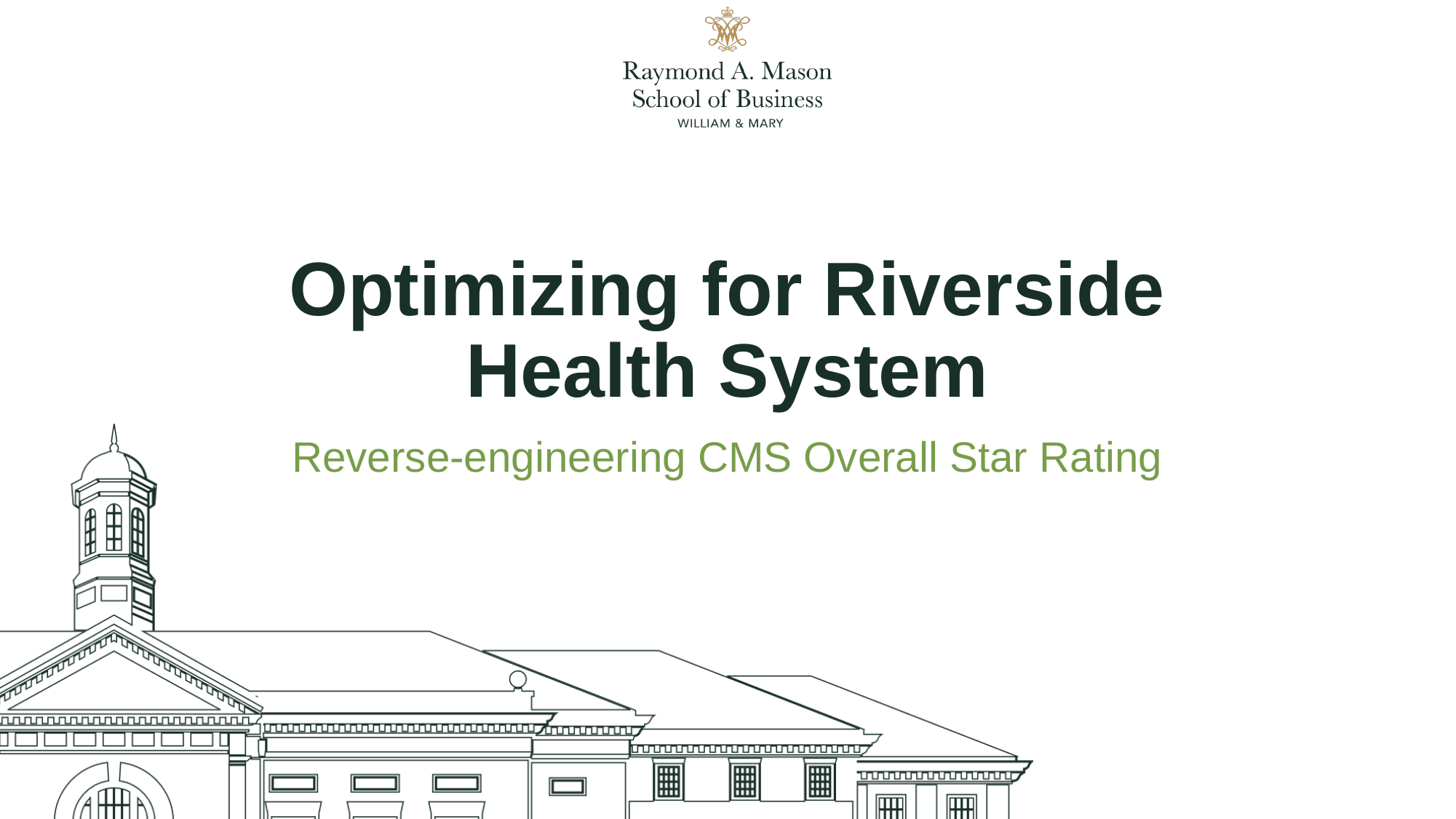

# Optimizing for Riverside Health System
Reverse-engineering CMS Overall Star Rating